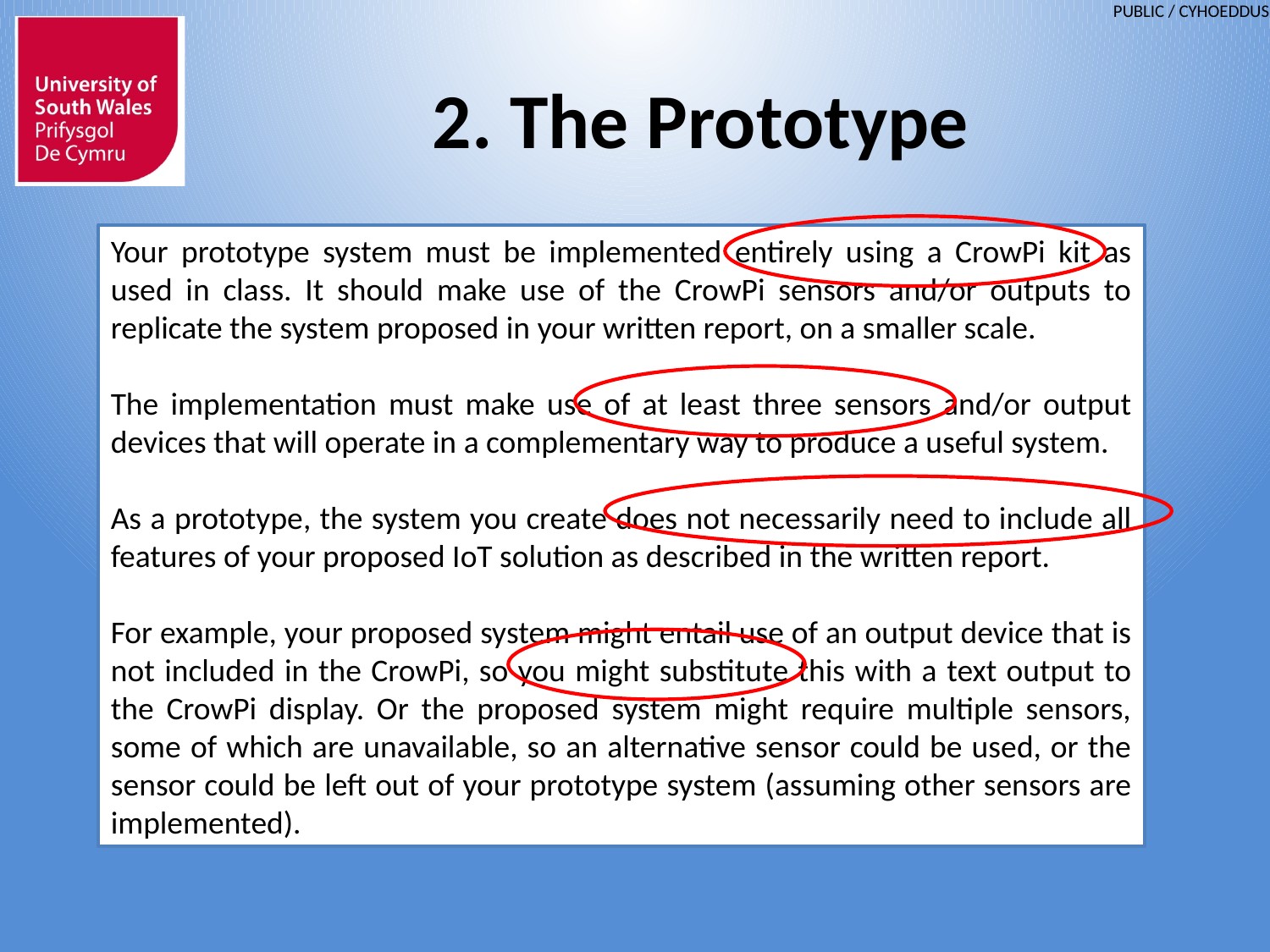

# 2. The Prototype

Your prototype system must be implemented entirely using a CrowPi kit as used in class. It should make use of the CrowPi sensors and/or outputs to replicate the system proposed in your written report, on a smaller scale.

The implementation must make use of at least three sensors and/or output devices that will operate in a complementary way to produce a useful system.

As a prototype, the system you create does not necessarily need to include all features of your proposed IoT solution as described in the written report.

For example, your proposed system might entail use of an output device that is not included in the CrowPi, so you might substitute this with a text output to the CrowPi display. Or the proposed system might require multiple sensors, some of which are unavailable, so an alternative sensor could be used, or the sensor could be left out of your prototype system (assuming other sensors are implemented).